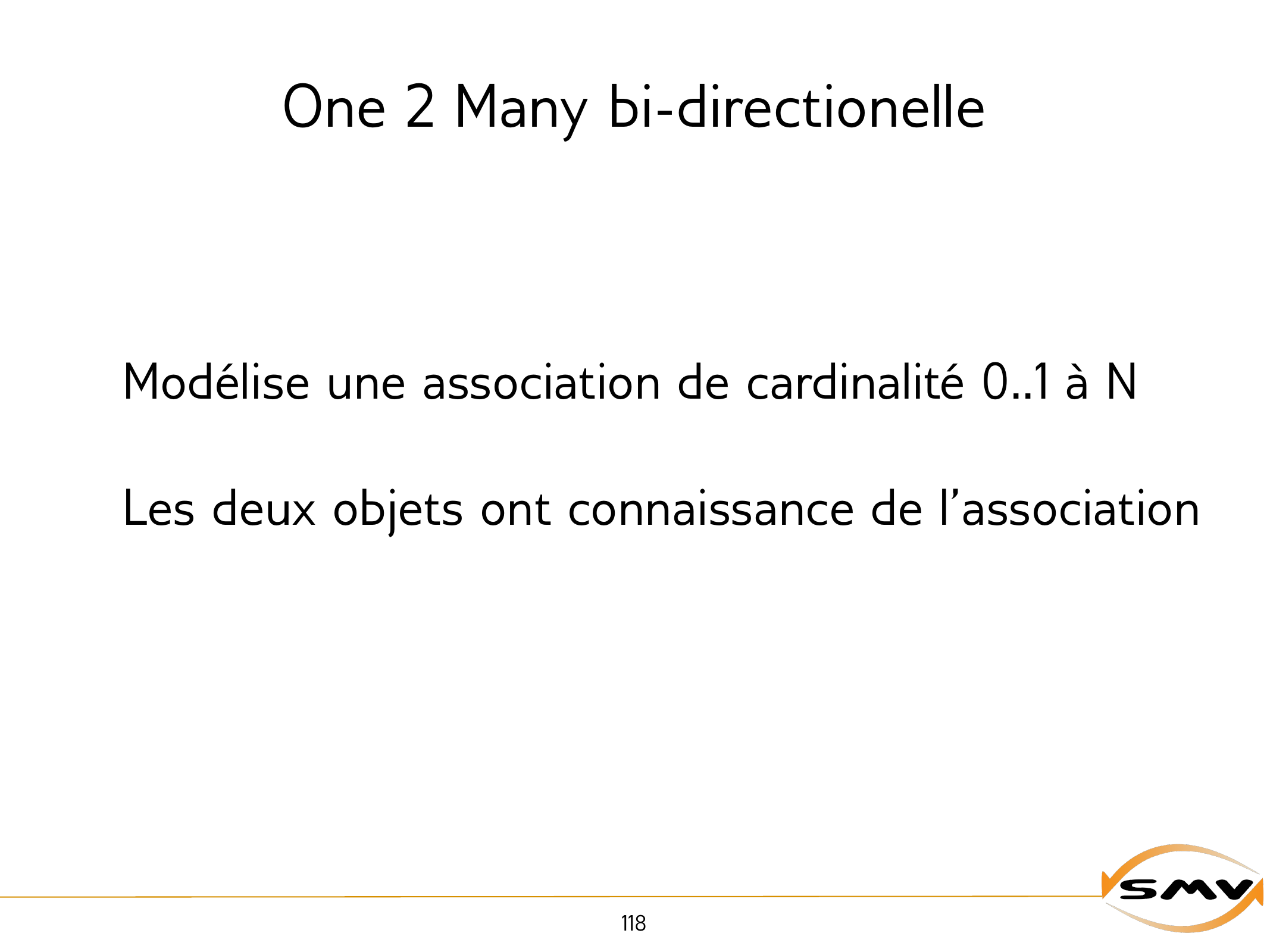

# One 2 Many bi-directionelle
Modélise une association de cardinalité 0..1 à N
Les deux objets ont connaissance de l’association
118